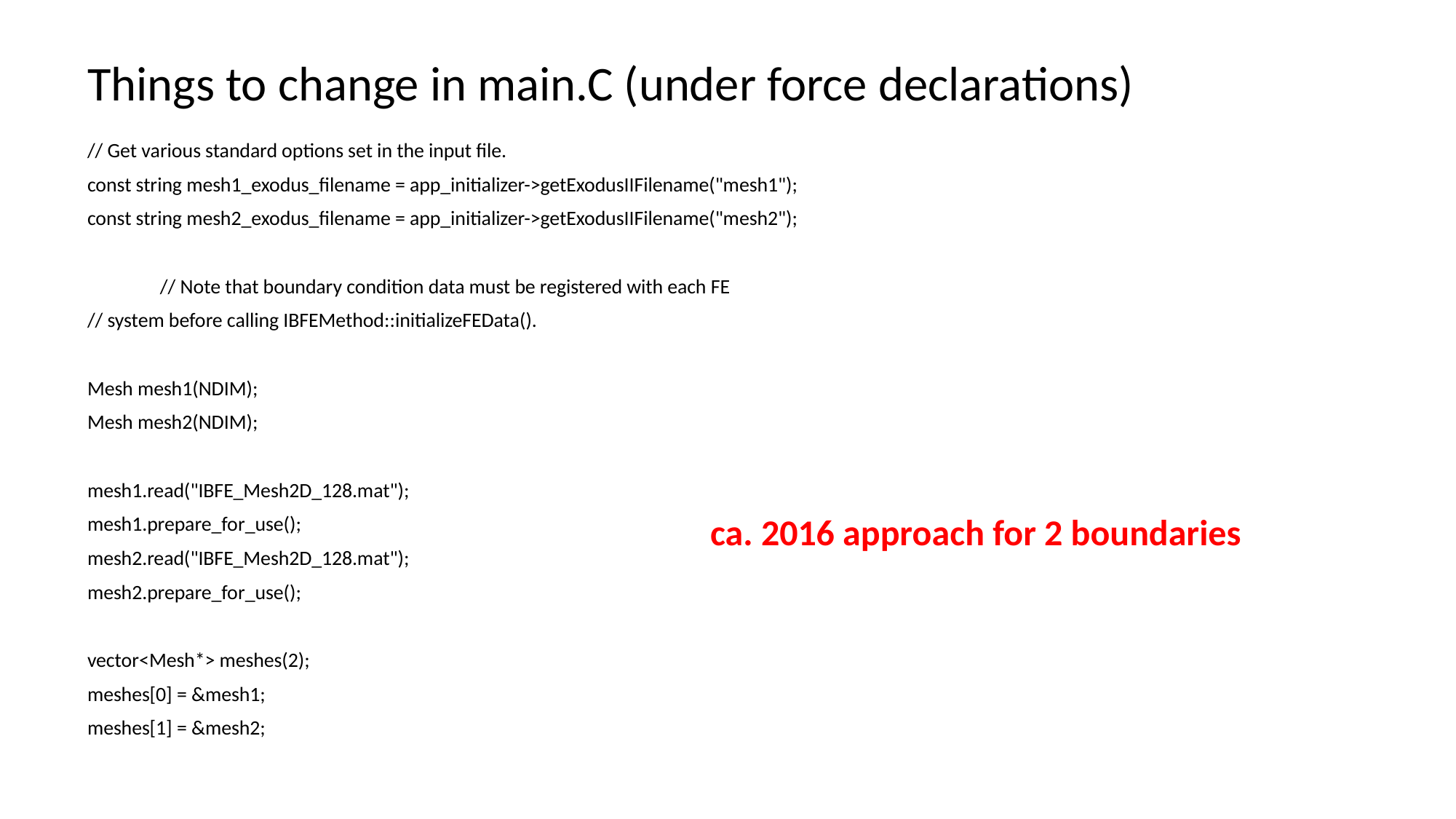

# Things to change in main.C (under force declarations)
// Get various standard options set in the input file.
const string mesh1_exodus_filename = app_initializer->getExodusIIFilename("mesh1");
const string mesh2_exodus_filename = app_initializer->getExodusIIFilename("mesh2");

// Note that boundary condition data must be registered with each FE
// system before calling IBFEMethod::initializeFEData().

Mesh mesh1(NDIM);
Mesh mesh2(NDIM);

mesh1.read("IBFE_Mesh2D_128.mat");
mesh1.prepare_for_use();
mesh2.read("IBFE_Mesh2D_128.mat");
mesh2.prepare_for_use();

vector<Mesh*> meshes(2);
meshes[0] = &mesh1;
meshes[1] = &mesh2;
ca. 2016 approach for 2 boundaries